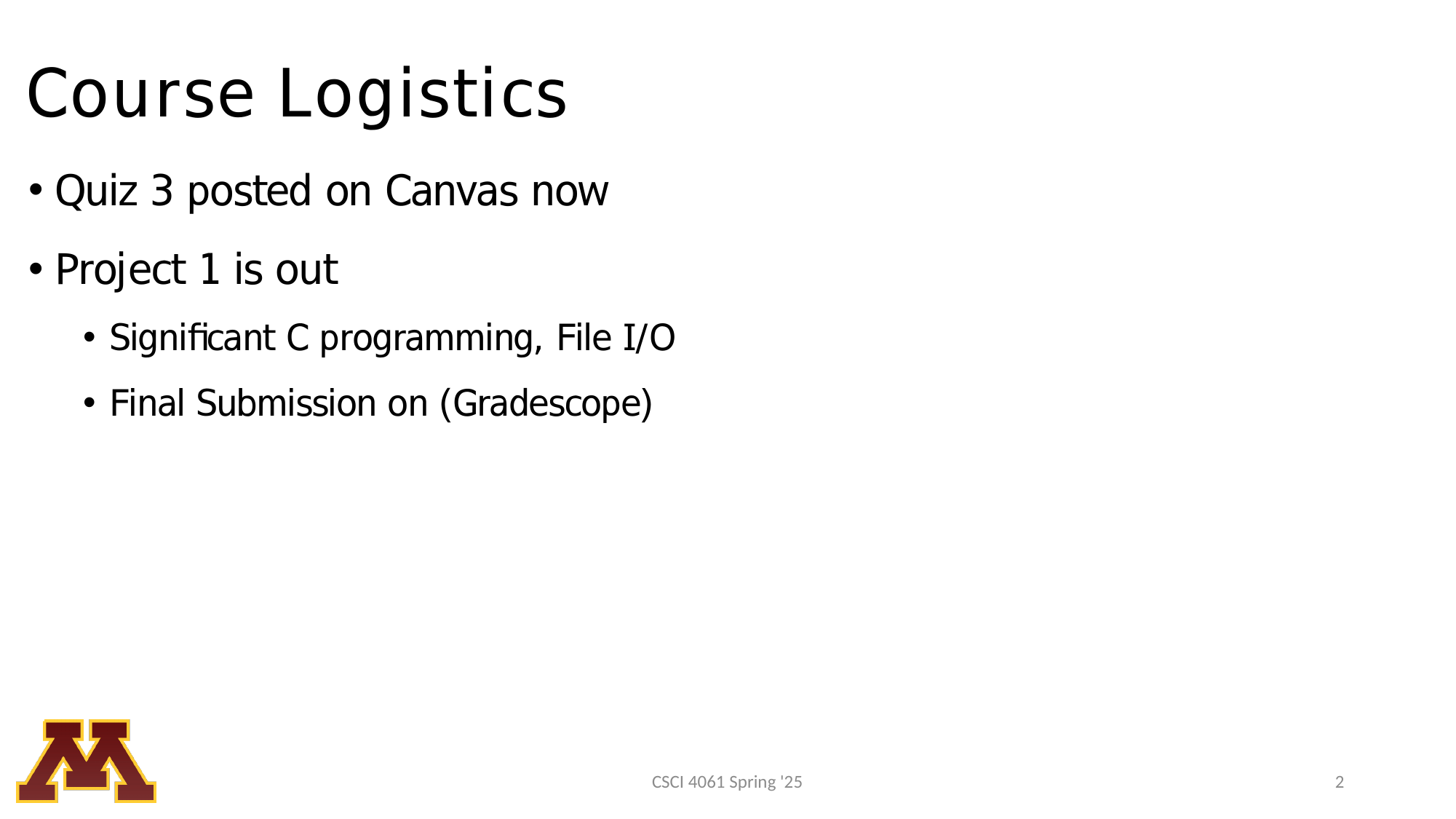

# Course Logistics
Quiz 3 posted on Canvas now
Project 1 is out
Significant C programming, File I/O
Final Submission on (Gradescope)
CSCI 4061 Spring '25
2